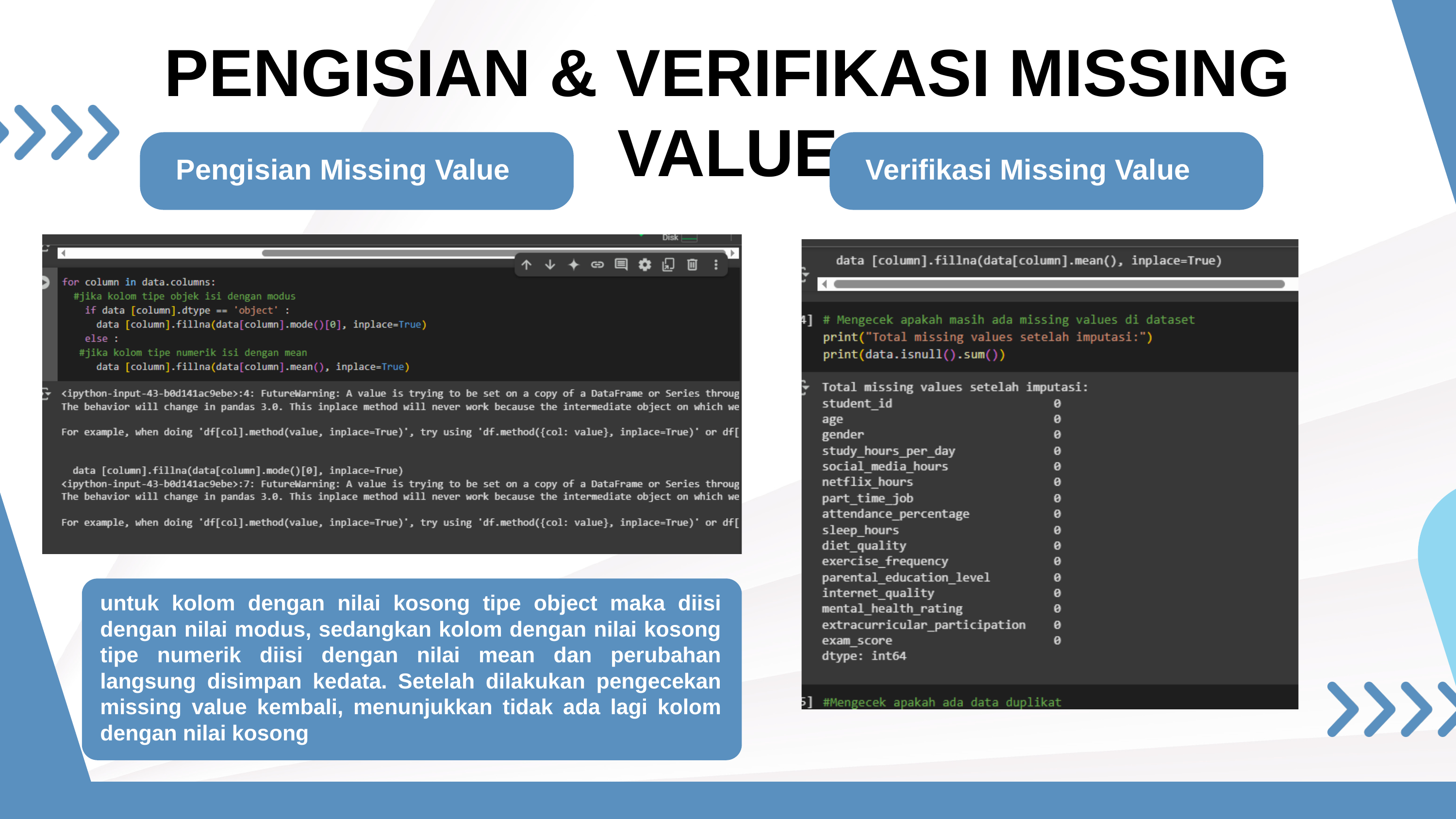

PENGISIAN & VERIFIKASI MISSING VALUE

Pengisian Missing Value
Verifikasi Missing Value

untuk kolom dengan nilai kosong tipe object maka diisi dengan nilai modus, sedangkan kolom dengan nilai kosong tipe numerik diisi dengan nilai mean dan perubahan langsung disimpan kedata. Setelah dilakukan pengecekan missing value kembali, menunjukkan tidak ada lagi kolom dengan nilai kosong